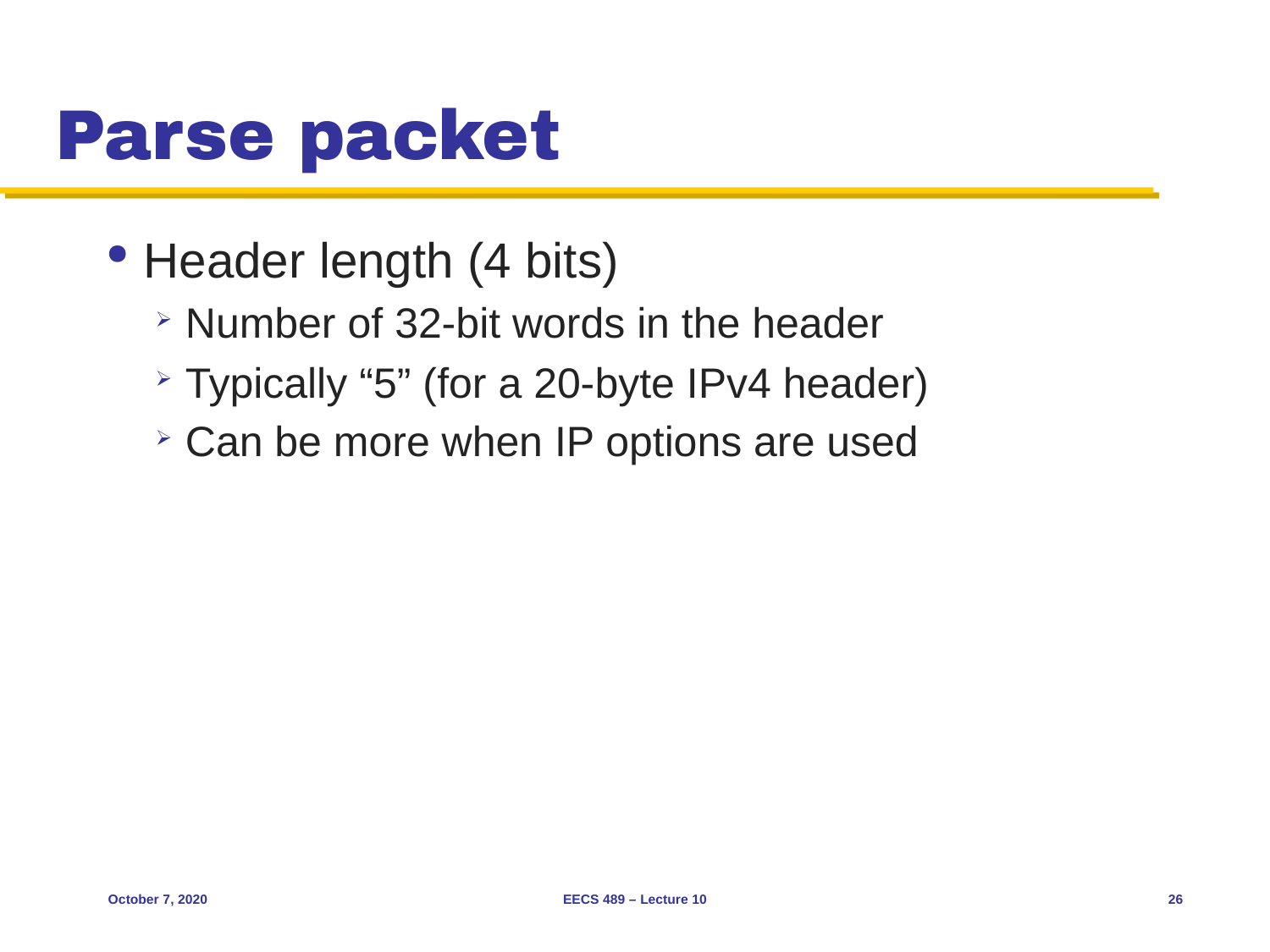

# Parse packet
Header length (4 bits)
Number of 32-bit words in the header
Typically “5” (for a 20-byte IPv4 header)
Can be more when IP options are used

October 7, 2020
EECS 489 – Lecture 10
26